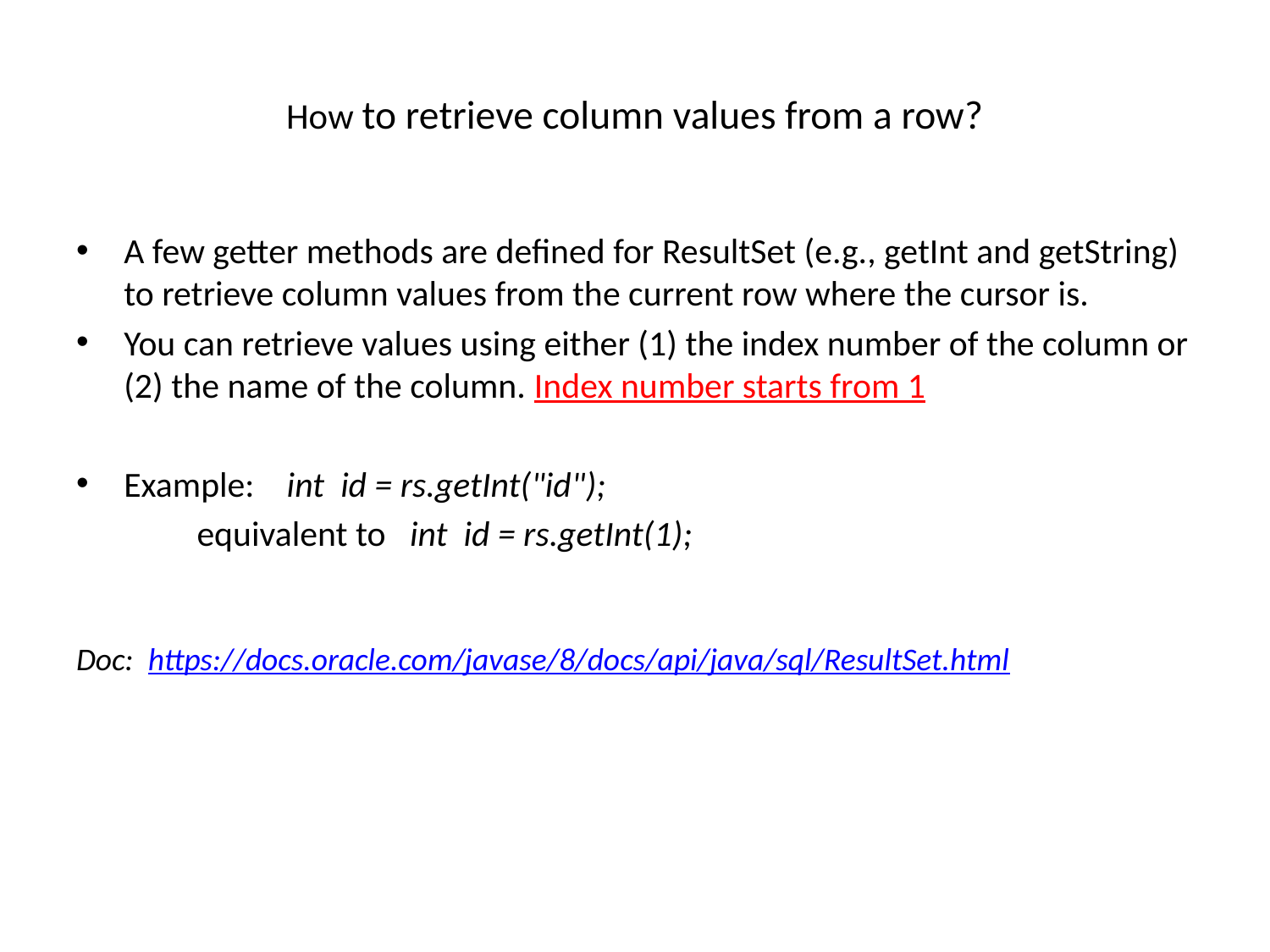

# How to retrieve column values from a row?
A few getter methods are defined for ResultSet (e.g., getInt and getString) to retrieve column values from the current row where the cursor is.
You can retrieve values using either (1) the index number of the column or (2) the name of the column. Index number starts from 1

Example:    int  id = rs.getInt("id");
               equivalent to   int  id = rs.getInt(1);

Doc:  https://docs.oracle.com/javase/8/docs/api/java/sql/ResultSet.html